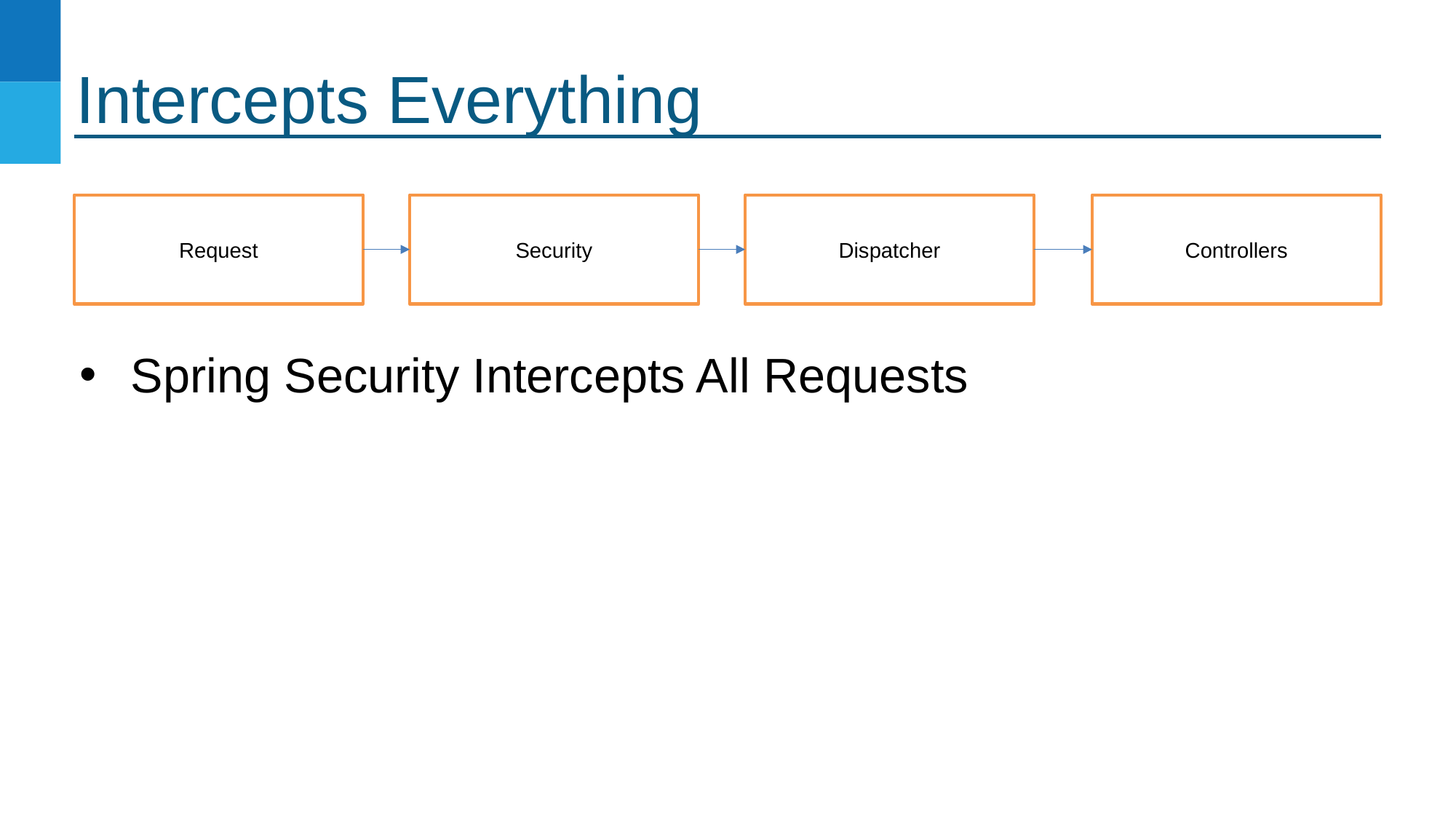

# Intercepts Everything

Spring Security Intercepts All Requests
Request
Security
Dispatcher
Controllers